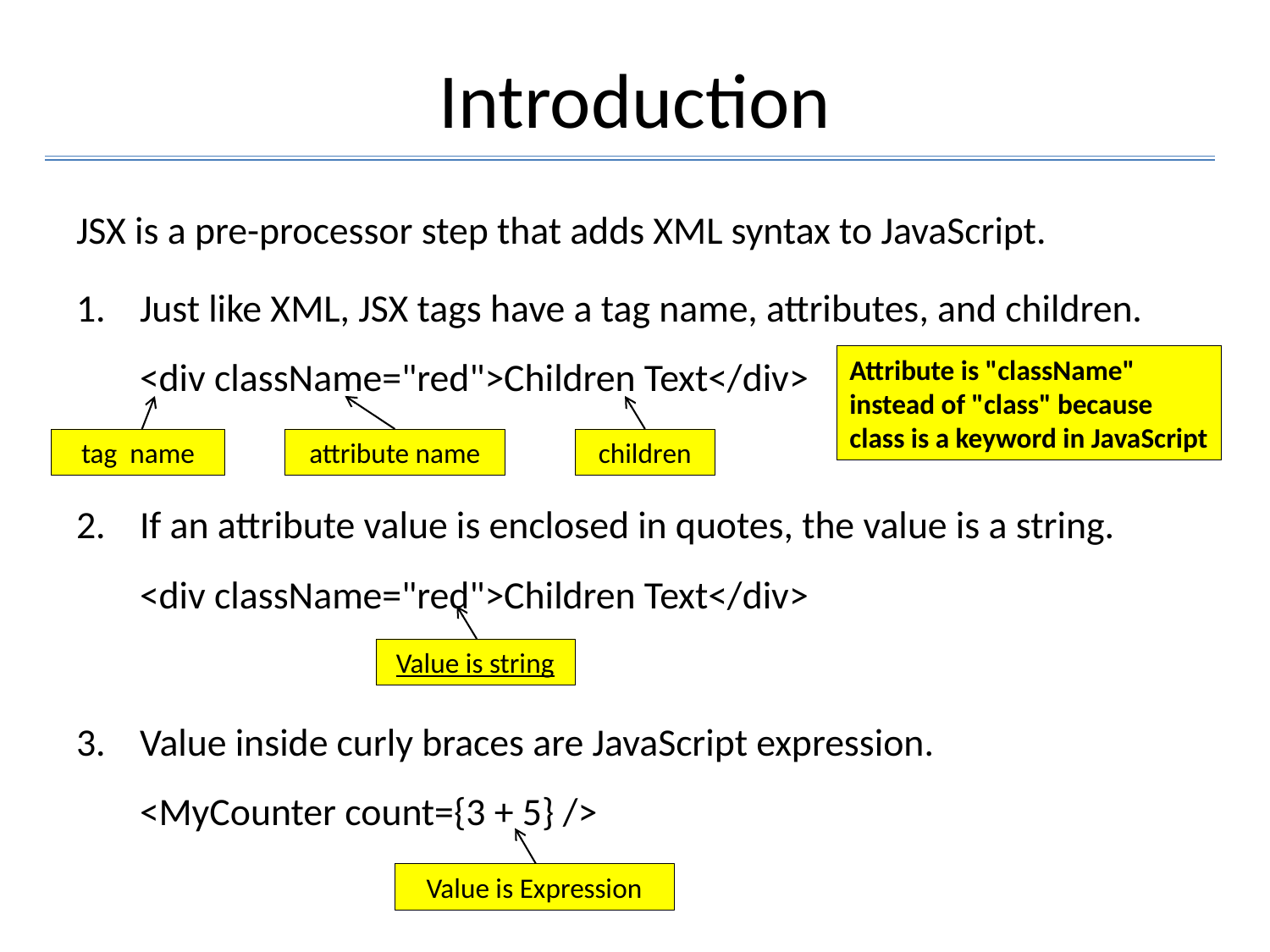

# Introduction
JSX is a pre-processor step that adds XML syntax to JavaScript.
Just like XML, JSX tags have a tag name, attributes, and children.
<div className="red">Children Text</div>
If an attribute value is enclosed in quotes, the value is a string.
<div className="red">Children Text</div>
Value inside curly braces are JavaScript expression.
<MyCounter count={3 + 5} />

Attribute is "className"
instead of "class" because
class is a keyword in JavaScript
tag  name
attribute name
children
Value is string
Value is Expression